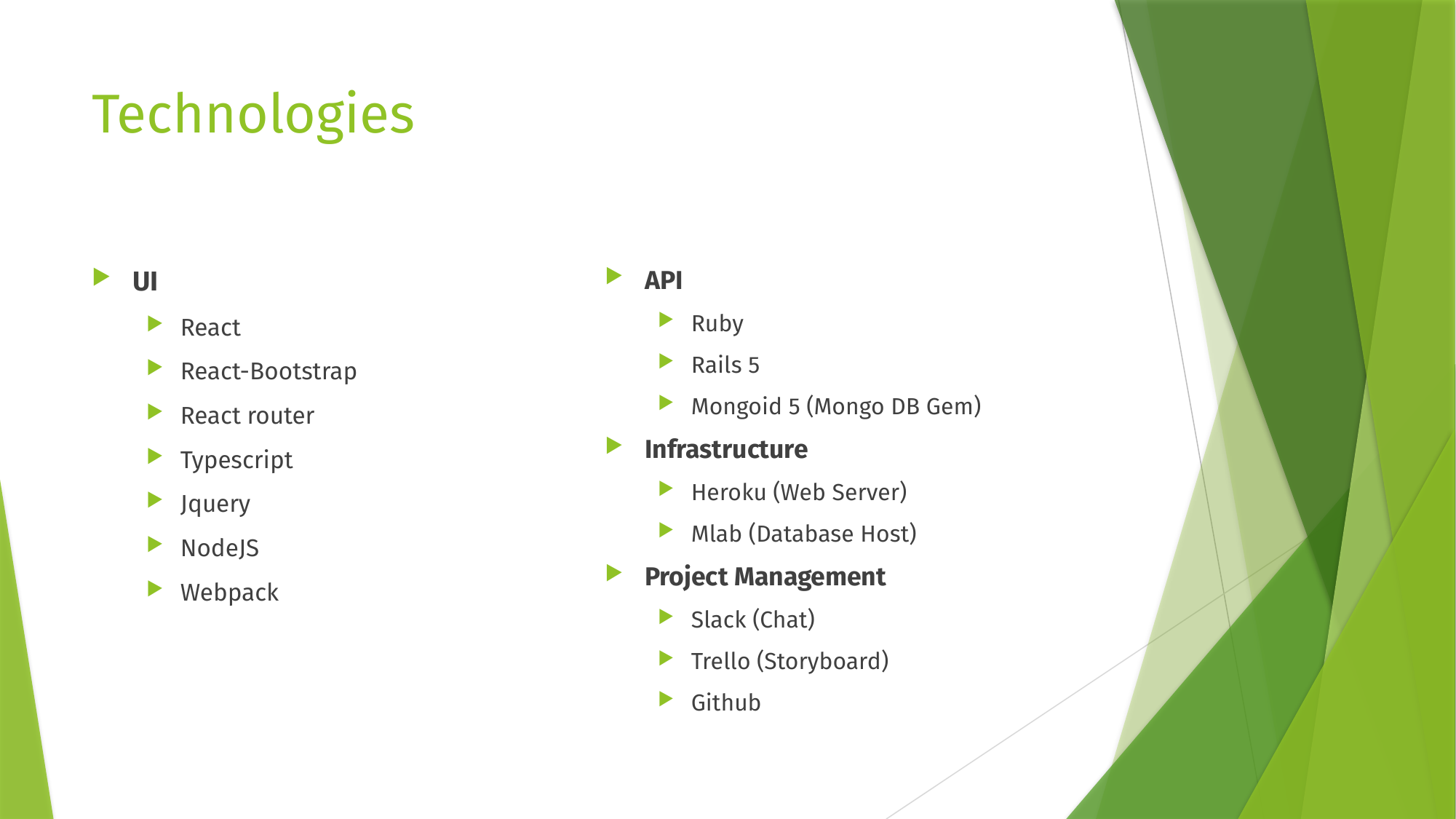

# Technologies
API
Ruby
Rails 5
Mongoid 5 (Mongo DB Gem)
Infrastructure
Heroku (Web Server)
Mlab (Database Host)
Project Management
Slack (Chat)
Trello (Storyboard)
Github
UI
React
React-Bootstrap
React router
Typescript
Jquery
NodeJS
Webpack